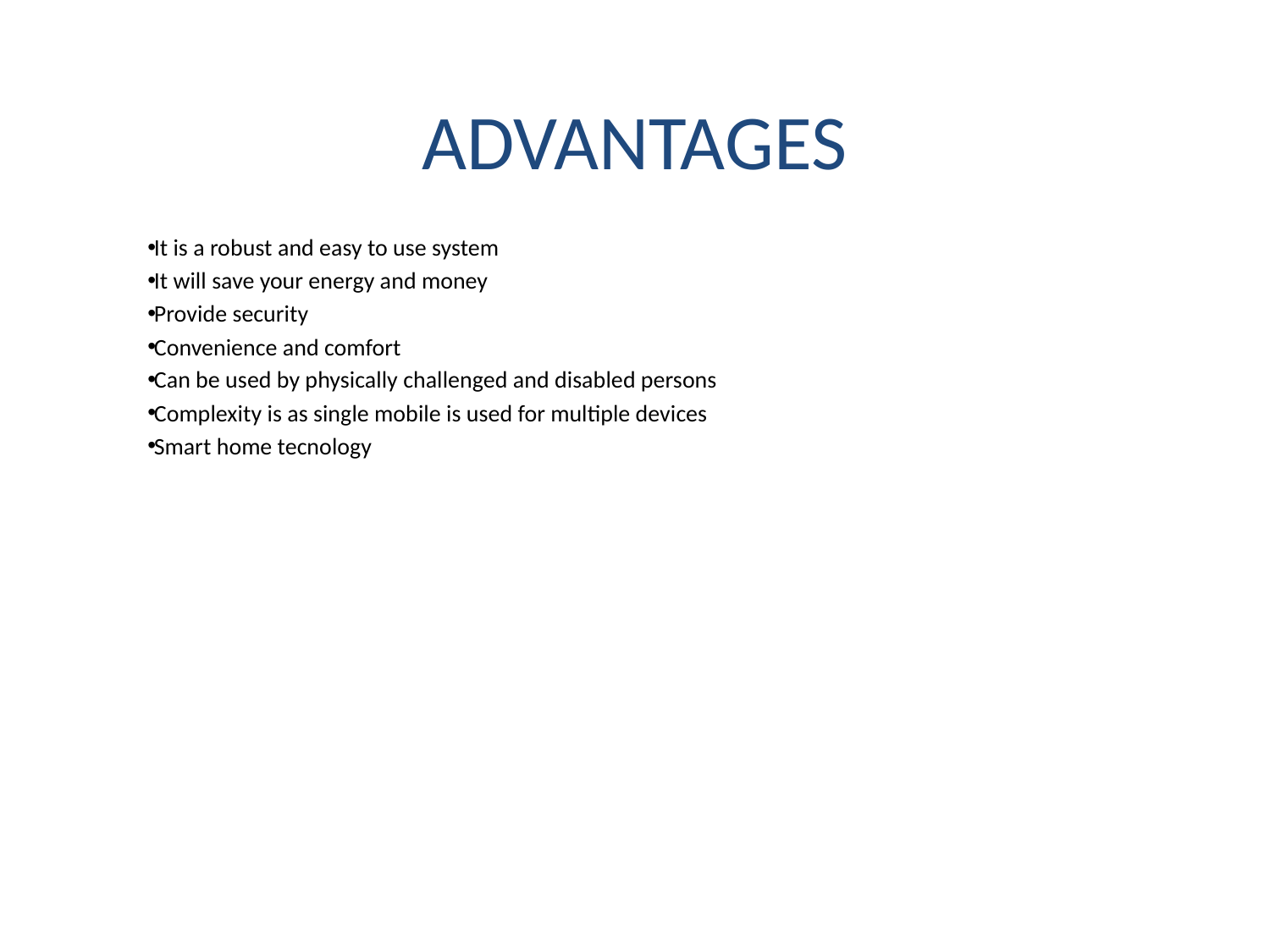

# ADVANTAGES
 It is a robust and easy to use system
 It will save your energy and money
 Provide security
 Convenience and comfort
 Can be used by physically challenged and disabled persons
 Complexity is as single mobile is used for multiple devices
 Smart home tecnology